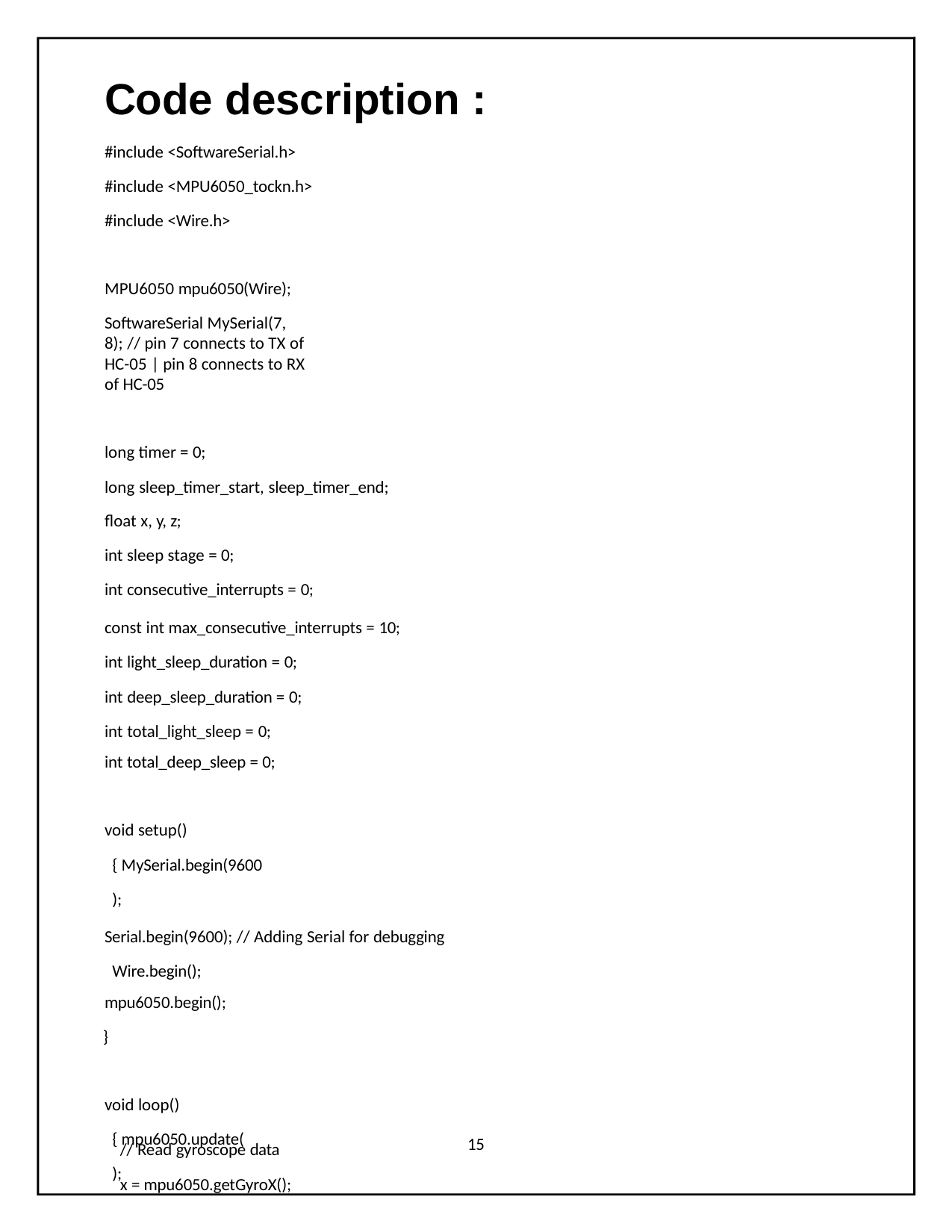

# Code description :

#include <SoftwareSerial.h>
#include <MPU6050_tockn.h> #include <Wire.h>

MPU6050 mpu6050(Wire);
SoftwareSerial MySerial(7, 8); // pin 7 connects to TX of HC-05 | pin 8 connects to RX of HC-05

long timer = 0;
long sleep_timer_start, sleep_timer_end; float x, y, z;
int sleep stage = 0;
int consecutive_interrupts = 0;
const int max_consecutive_interrupts = 10; int light_sleep_duration = 0;
int deep_sleep_duration = 0; int total_light_sleep = 0;
int total_deep_sleep = 0;

void setup() { MySerial.begin(9600);
Serial.begin(9600); // Adding Serial for debugging Wire.begin();
mpu6050.begin();
}

void loop() { mpu6050.update();

if (millis() - timer > 1000) {
15
// Read gyroscope data
x = mpu6050.getGyroX();